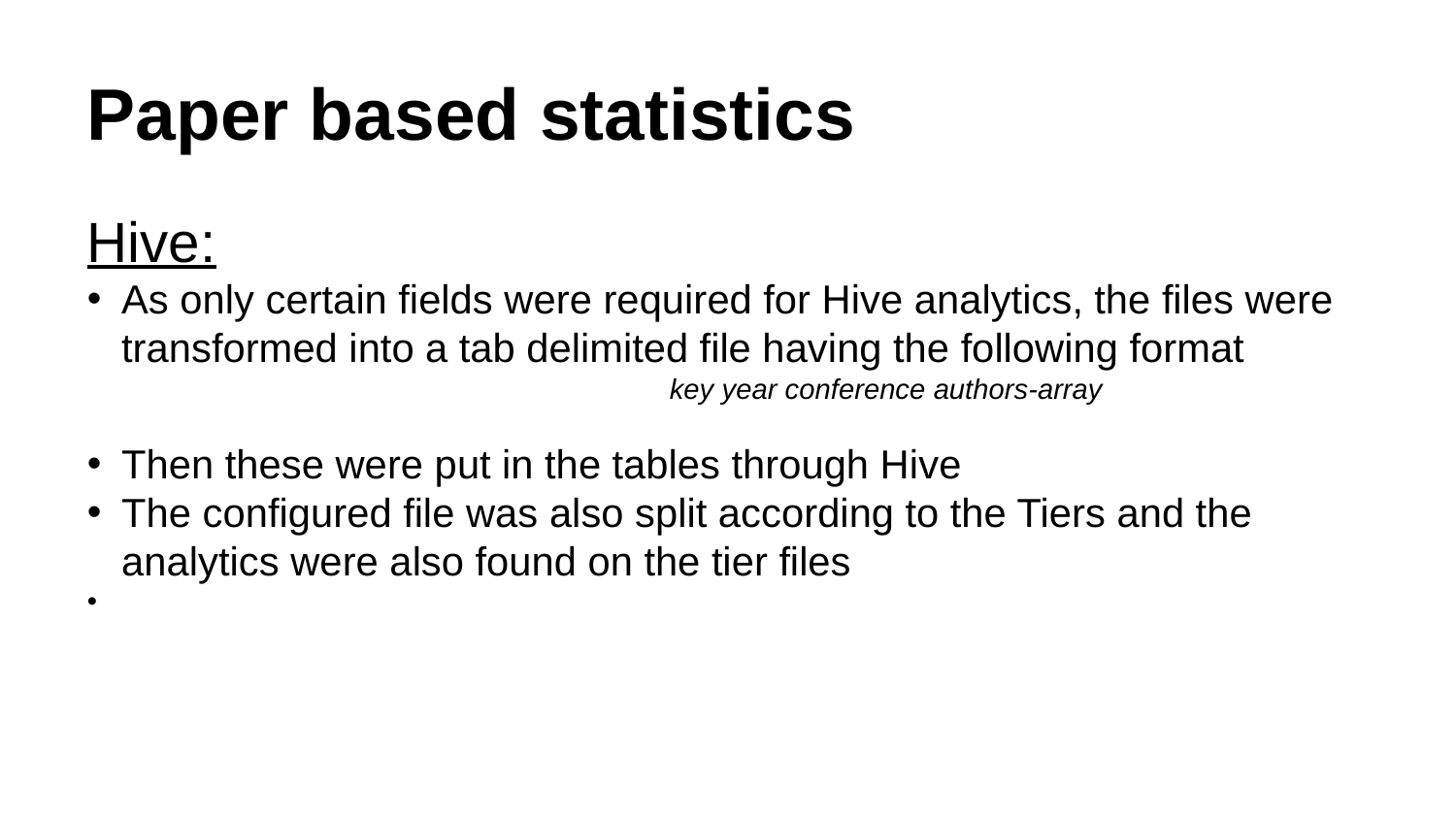

Paper based statistics
Hive:
As only certain fields were required for Hive analytics, the files were transformed into a tab delimited file having the following format
				key year conference authors-array

Then these were put in the tables through Hive
The configured file was also split according to the Tiers and the analytics were also found on the tier files